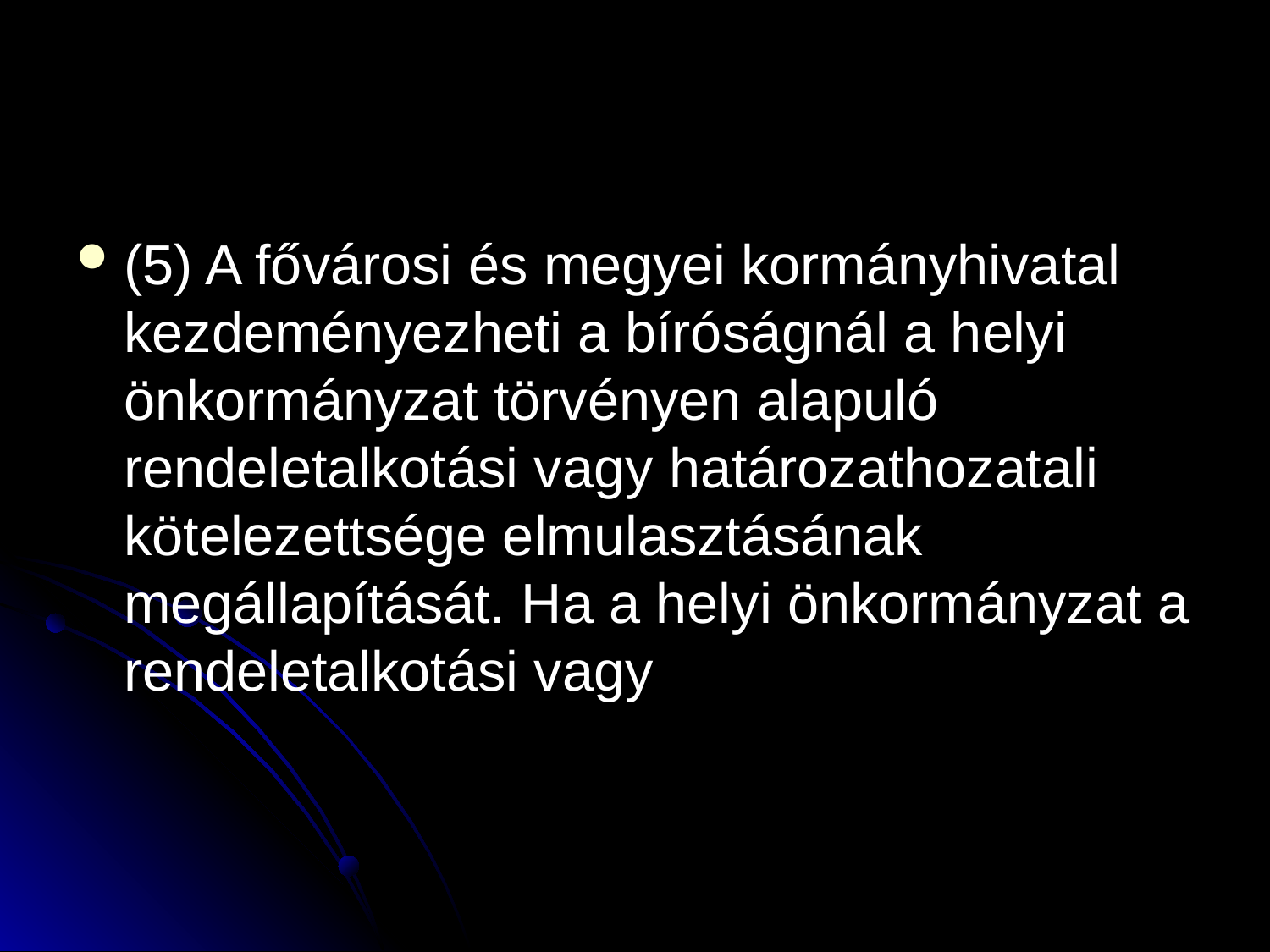

#
(5) A fővárosi és megyei kormányhivatal kezdeményezheti a bíróságnál a helyi önkormányzat törvényen alapuló rendeletalkotási vagy határozathozatali kötelezettsége elmulasztásának megállapítását. Ha a helyi önkormányzat a rendeletalkotási vagy